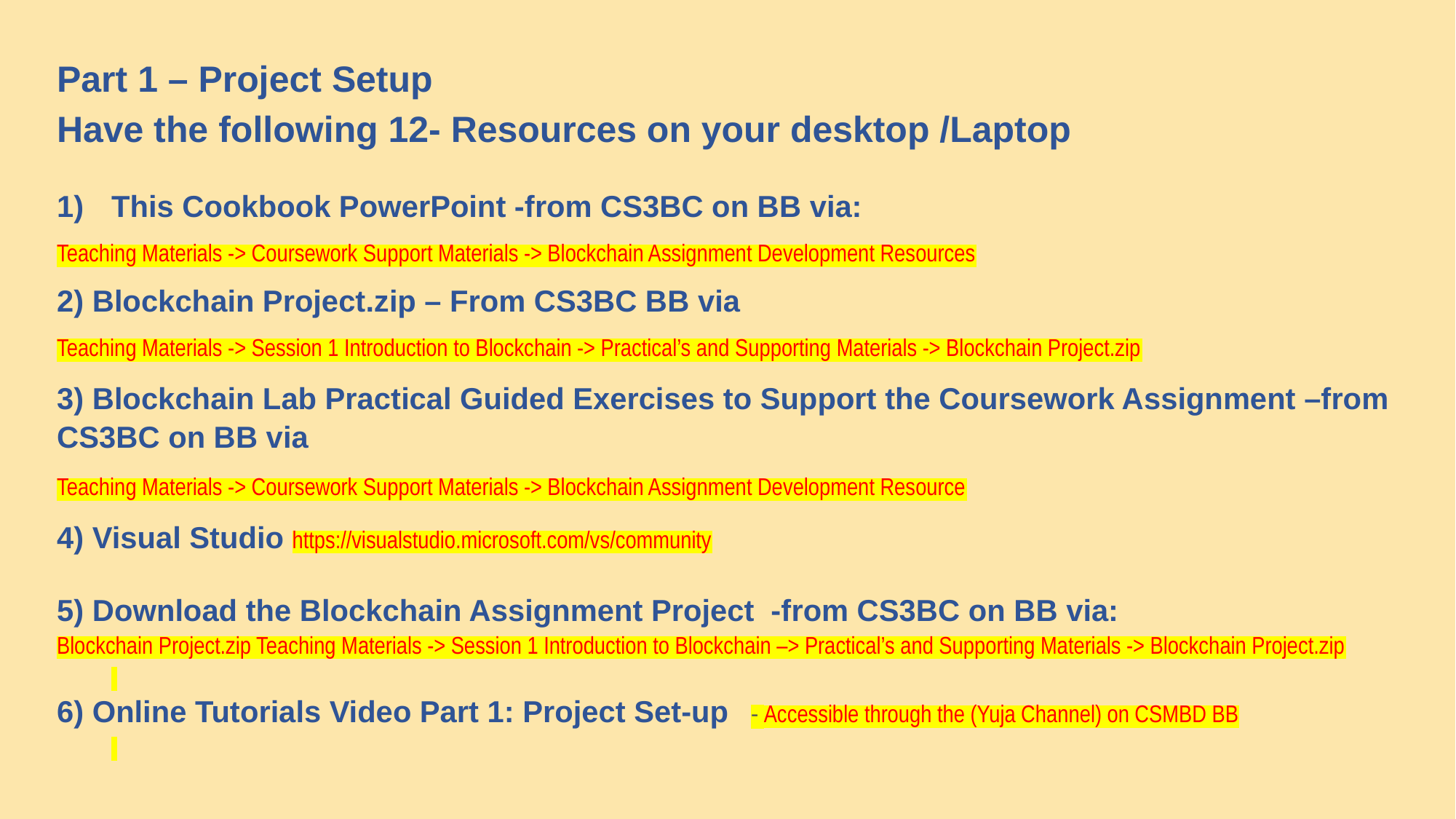

Part 1 – Project Setup
Have the following 12- Resources on your desktop /Laptop

This Cookbook PowerPoint -from CS3BC on BB via:
Teaching Materials -> Coursework Support Materials -> Blockchain Assignment Development Resources
2) Blockchain Project.zip – From CS3BC BB via
Teaching Materials -> Session 1 Introduction to Blockchain -> Practical’s and Supporting Materials -> Blockchain Project.zip
3) Blockchain Lab Practical Guided Exercises to Support the Coursework Assignment –from CS3BC on BB via
Teaching Materials -> Coursework Support Materials -> Blockchain Assignment Development Resource
4) Visual Studio https://visualstudio.microsoft.com/vs/community

5) Download the Blockchain Assignment Project  -from CS3BC on BB via:
Blockchain Project.zip Teaching Materials -> Session 1 Introduction to Blockchain –> Practical’s and Supporting Materials -> Blockchain Project.zip

6) Online Tutorials Video Part 1: Project Set-up   - Accessible through the (Yuja Channel) on CSMBD BB